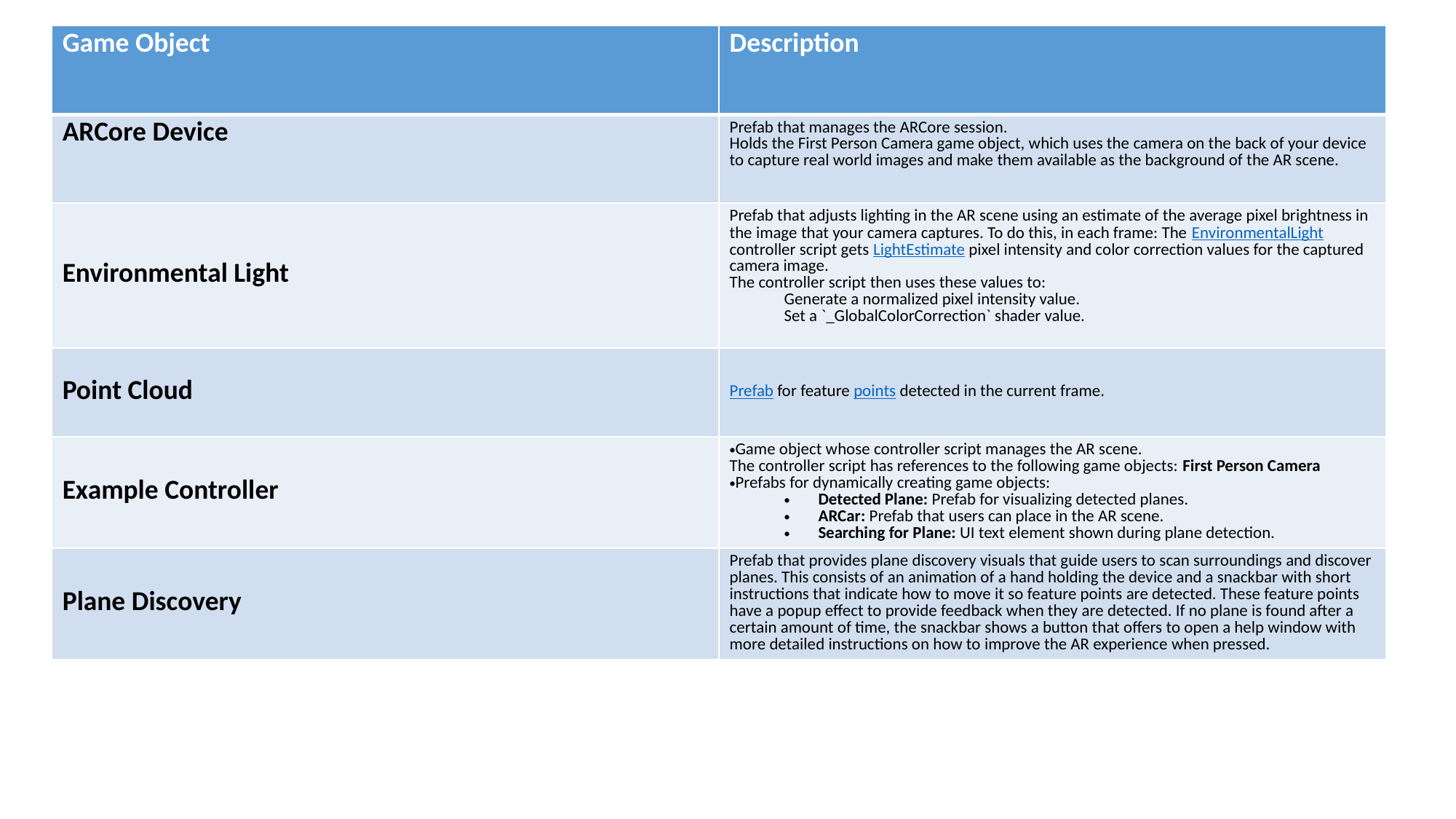

| Game Object | Description |
| --- | --- |
| ARCore Device | Prefab that manages the ARCore session. Holds the First Person Camera game object, which uses the camera on the back of your device to capture real world images and make them available as the background of the AR scene. |
| Environmental Light | Prefab that adjusts lighting in the AR scene using an estimate of the average pixel brightness in the image that your camera captures. To do this, in each frame: The EnvironmentalLight controller script gets LightEstimate pixel intensity and color correction values for the captured camera image. The controller script then uses these values to: Generate a normalized pixel intensity value. Set a `\_GlobalColorCorrection` shader value. |
| Point Cloud | Prefab for feature points detected in the current frame. |
| Example Controller | Game object whose controller script manages the AR scene. The controller script has references to the following game objects: First Person Camera Prefabs for dynamically creating game objects: Detected Plane: Prefab for visualizing detected planes. ARCar: Prefab that users can place in the AR scene. Searching for Plane: UI text element shown during plane detection. |
| Plane Discovery | Prefab that provides plane discovery visuals that guide users to scan surroundings and discover planes. This consists of an animation of a hand holding the device and a snackbar with short instructions that indicate how to move it so feature points are detected. These feature points have a popup effect to provide feedback when they are detected. If no plane is found after a certain amount of time, the snackbar shows a button that offers to open a help window with more detailed instructions on how to improve the AR experience when pressed. |